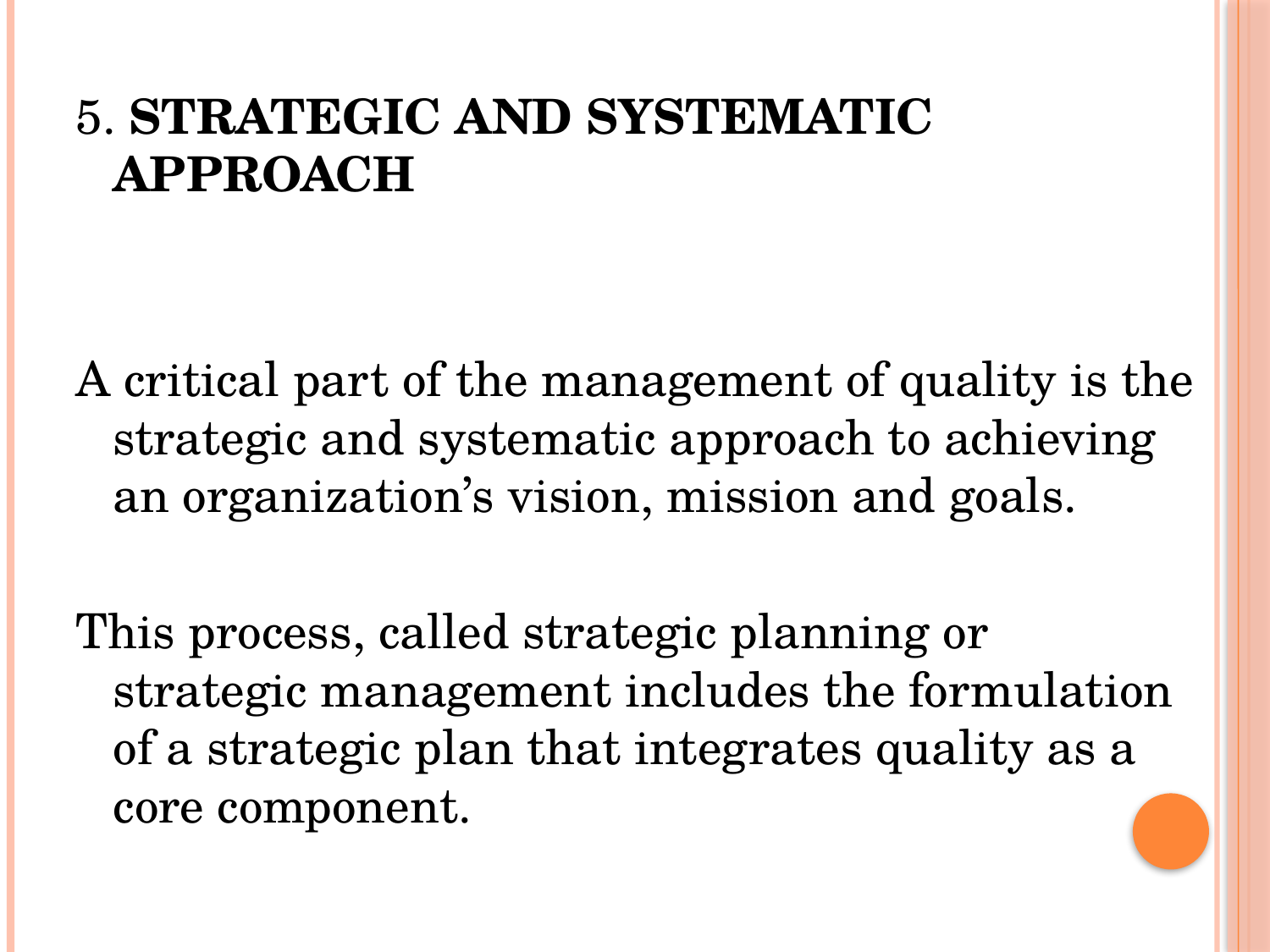

5. STRATEGIC AND SYSTEMATIC APPROACH

A critical part of the management of quality is the strategic and systematic approach to achieving an organization’s vision, mission and goals.

This process, called strategic planning or strategic management includes the formulation of a strategic plan that integrates quality as a core component.